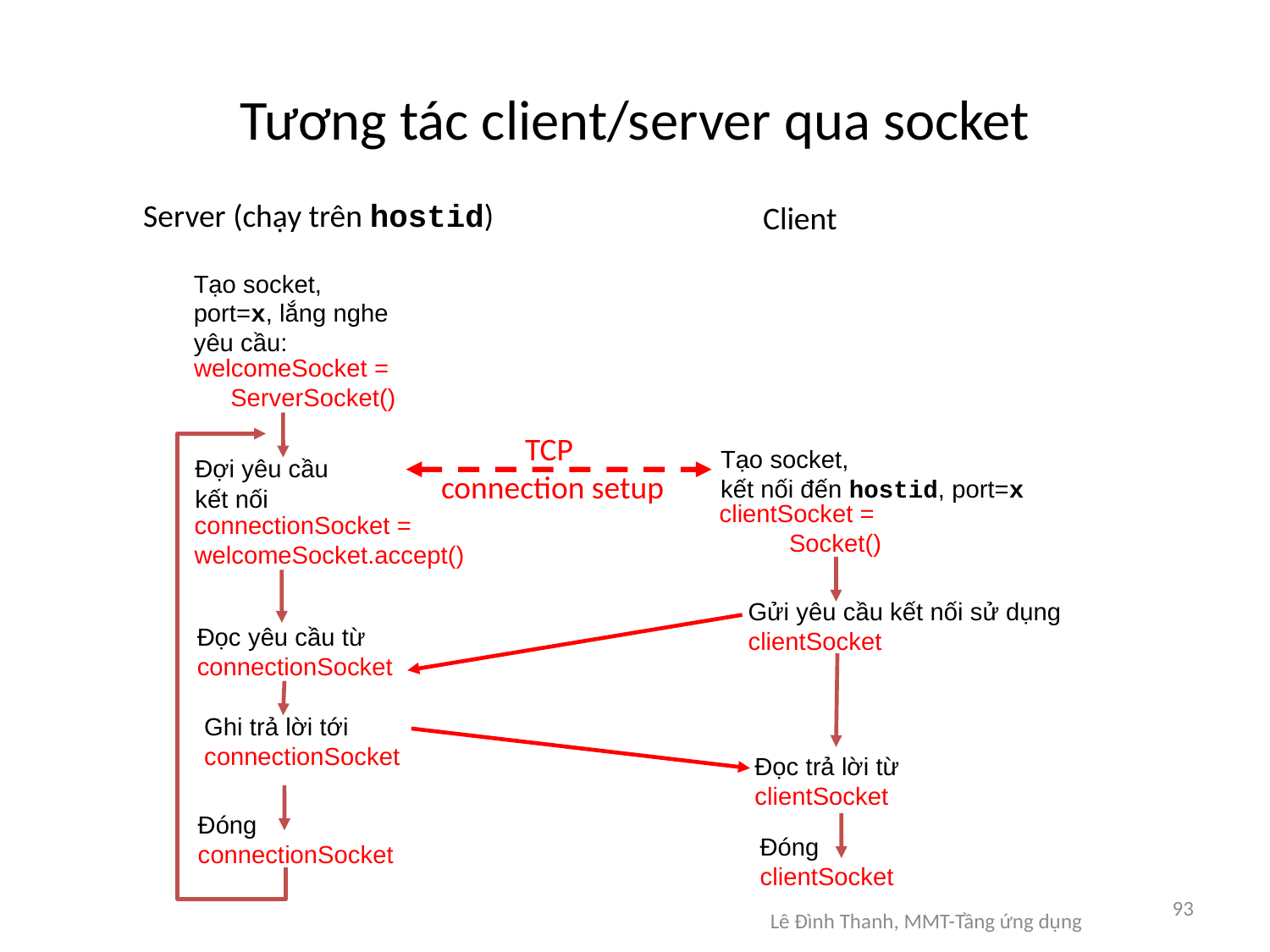

# Tương tác client/server qua socket
Server (chạy trên hostid)
Client
Tạo socket,
port=x, lắng nghe
yêu cầu:
welcomeSocket =
ServerSocket()

TCP
connection setup

Đọc trả lời từ
clientSocket

Đóng
clientSocket

Đóng
connectionSocket
Tạo socket,
kết nối đến hostid, port=x
clientSocket =
Socket()
Đợi yêu cầu
kết nối
connectionSocket =
welcomeSocket.accept()

Gửi yêu cầu kết nối sử dụng
clientSocket

Đọc yêu cầu từ
connectionSocket

Ghi trả lời tới
connectionSocket

93
Lê Đình Thanh, MMT-Tầng ứng dụng